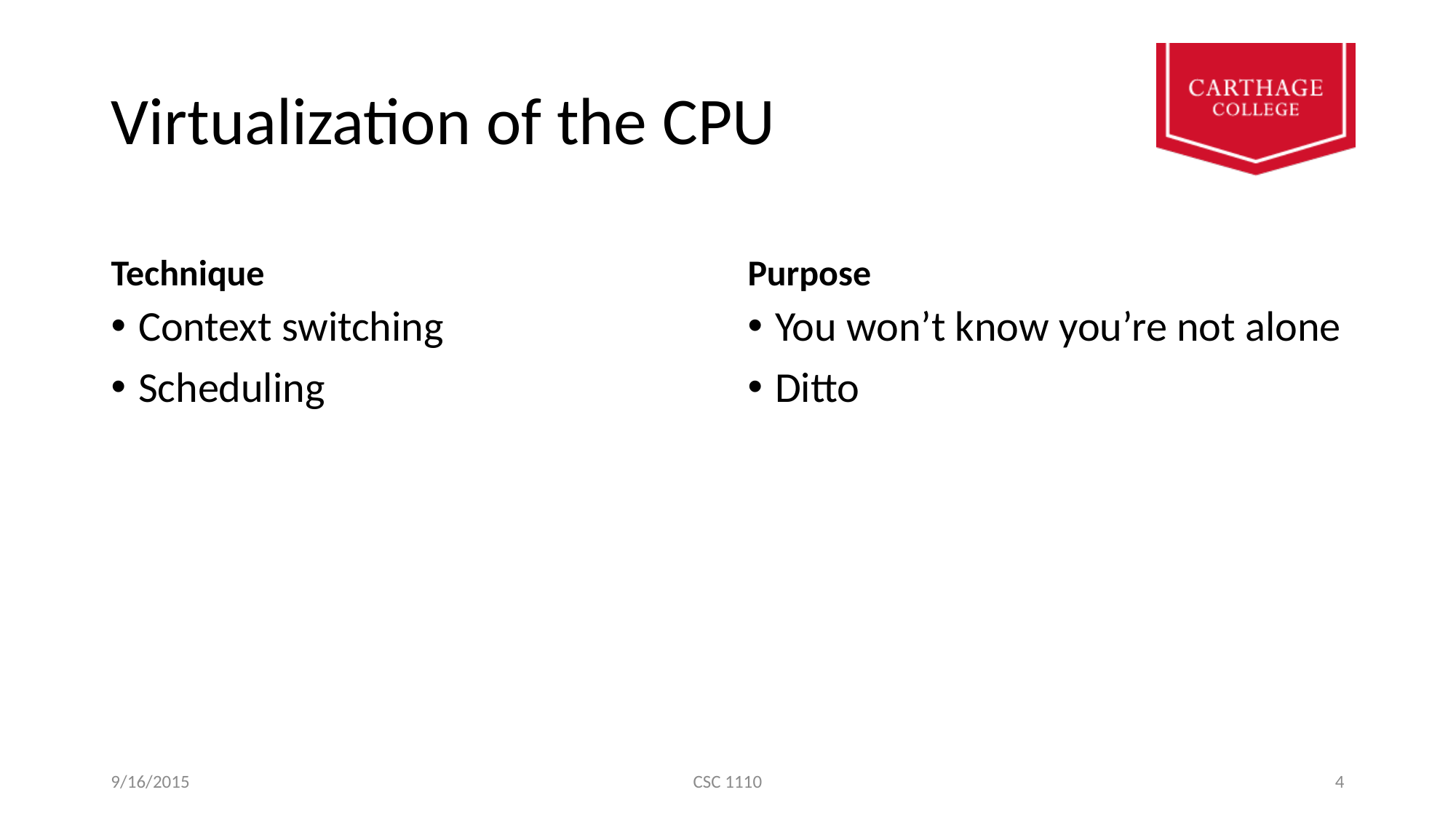

# Virtualization of the CPU
Technique
Purpose
Context switching
Scheduling
You won’t know you’re not alone
Ditto
9/16/2015
CSC 1110
4